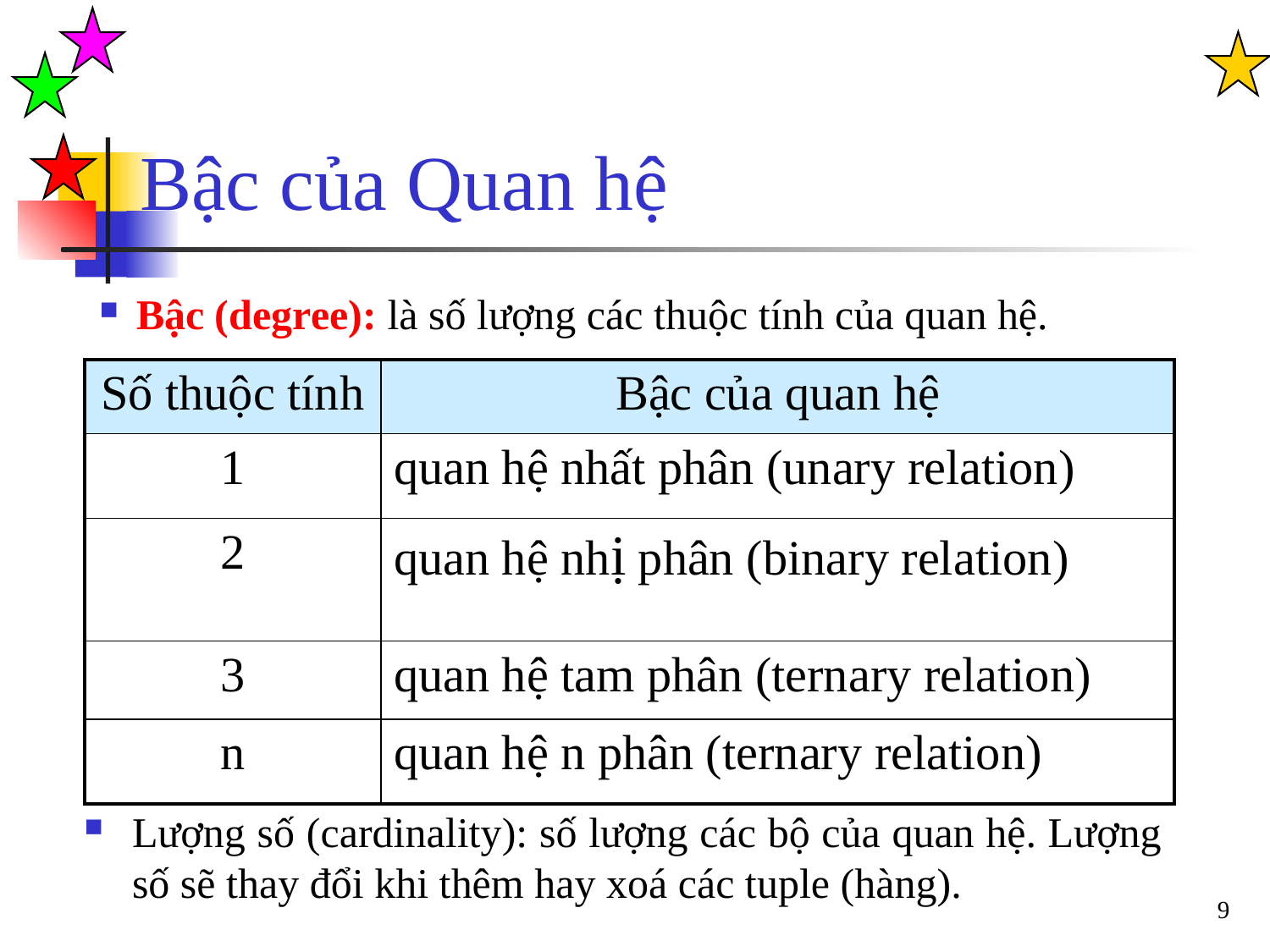

Bậc của Quan hệ
Bậc (degree): là số lượng các thuộc tính của quan hệ.
| Số thuộc tính | Bậc của quan hệ |
| --- | --- |
| 1 | quan hệ nhất phân (unary relation) |
| 2 | quan hệ nhị phân (binary relation) |
| 3 | quan hệ tam phân (ternary relation) |
| n | quan hệ n phân (ternary relation) |
Lượng số (cardinality): số lượng các bộ của quan hệ. Lượng số sẽ thay đổi khi thêm hay xoá các tuple (hàng).

9